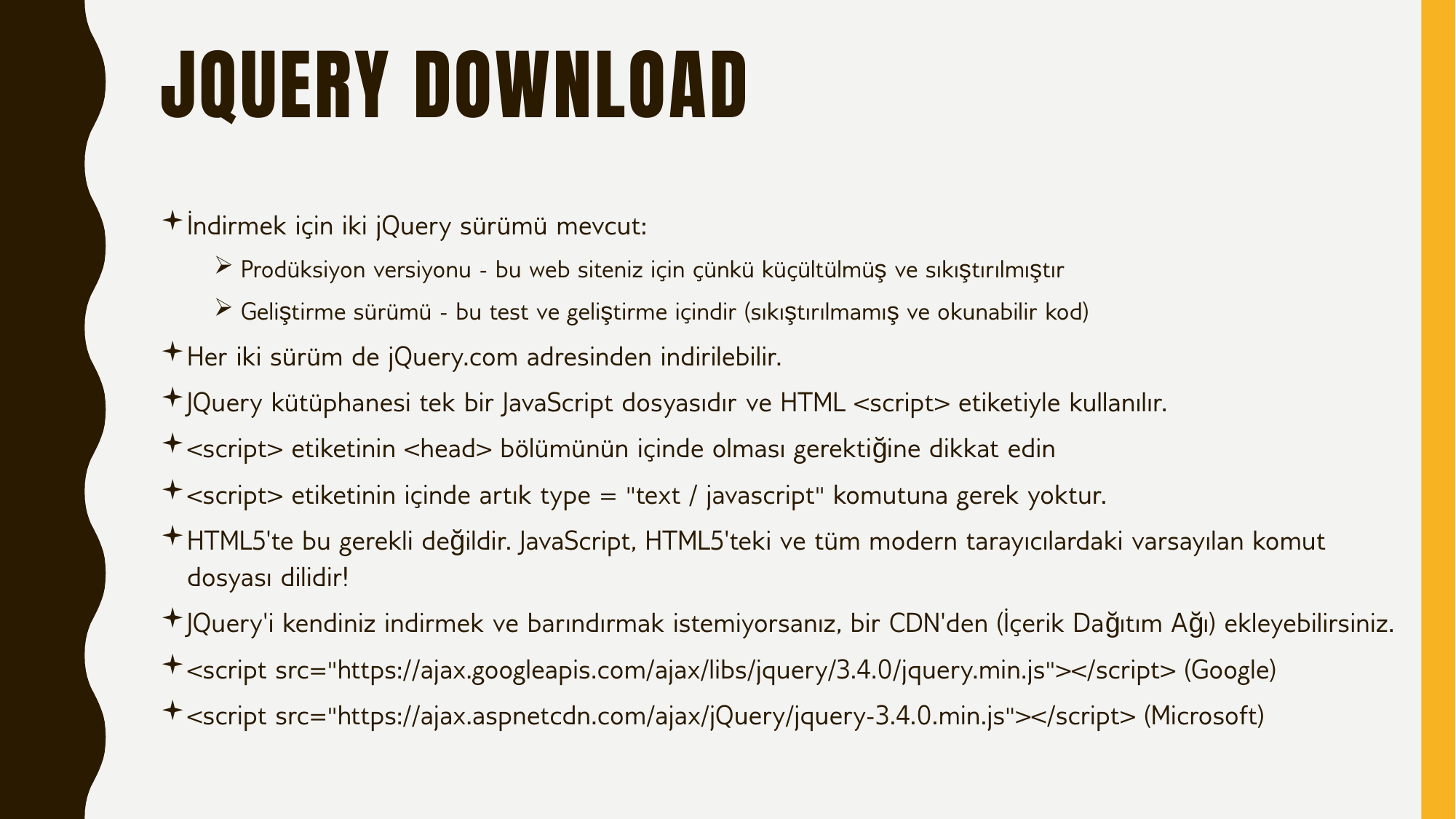

# JQUERY Download
İndirmek için iki jQuery sürümü mevcut:
Prodüksiyon versiyonu - bu web siteniz için çünkü küçültülmüş ve sıkıştırılmıştır
Geliştirme sürümü - bu test ve geliştirme içindir (sıkıştırılmamış ve okunabilir kod)
Her iki sürüm de jQuery.com adresinden indirilebilir.
JQuery kütüphanesi tek bir JavaScript dosyasıdır ve HTML <script> etiketiyle kullanılır.
<script> etiketinin <head> bölümünün içinde olması gerektiğine dikkat edin
<script> etiketinin içinde artık type = "text / javascript" komutuna gerek yoktur.
HTML5'te bu gerekli değildir. JavaScript, HTML5'teki ve tüm modern tarayıcılardaki varsayılan komut dosyası dilidir!
JQuery'i kendiniz indirmek ve barındırmak istemiyorsanız, bir CDN'den (İçerik Dağıtım Ağı) ekleyebilirsiniz.
<script src="https://ajax.googleapis.com/ajax/libs/jquery/3.4.0/jquery.min.js"></script> (Google)
<script src="https://ajax.aspnetcdn.com/ajax/jQuery/jquery-3.4.0.min.js"></script> (Microsoft)